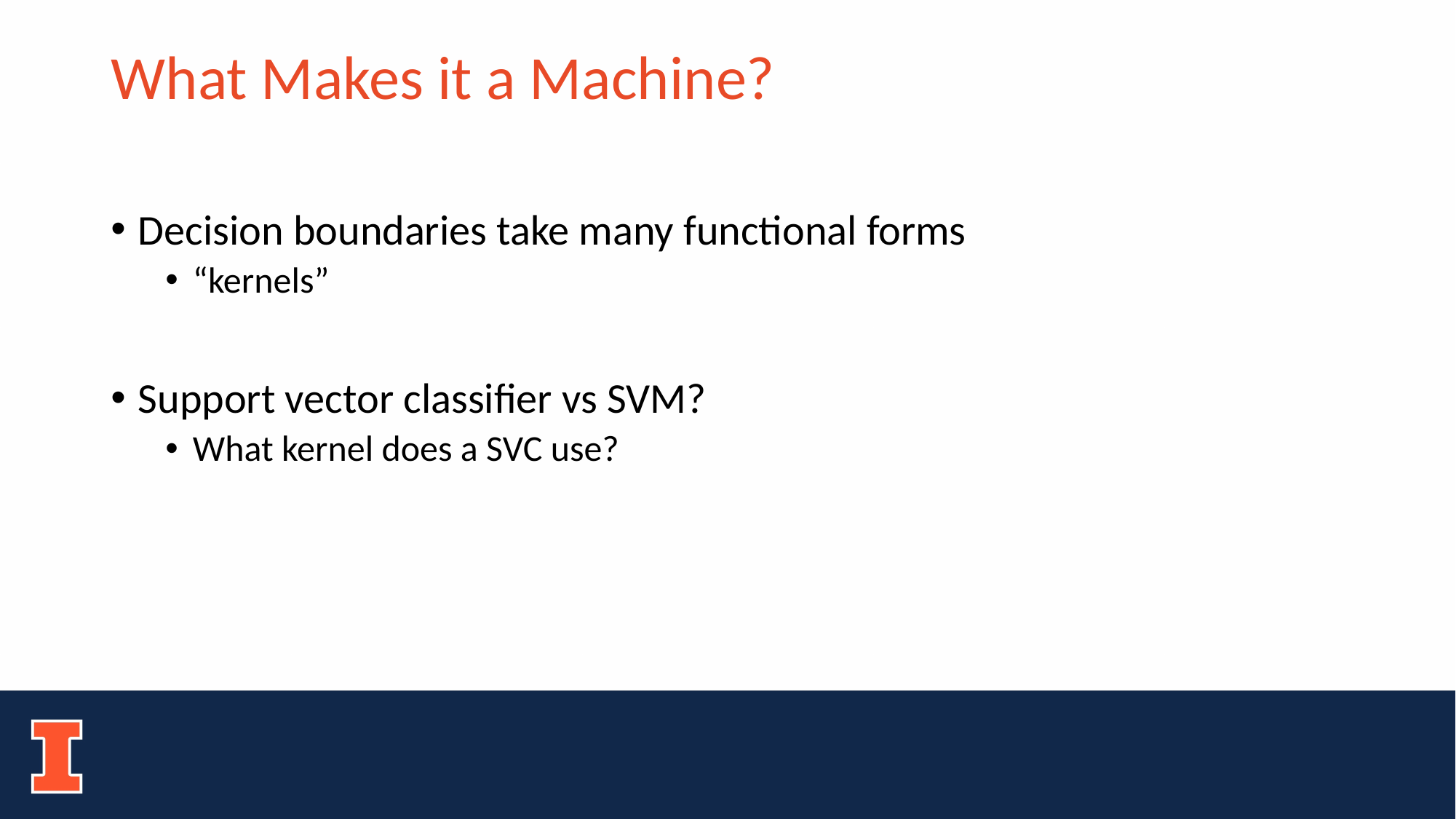

# What Makes it a Machine?

Decision boundaries take many functional forms
“kernels”

Support vector classifier vs SVM?
What kernel does a SVC use?